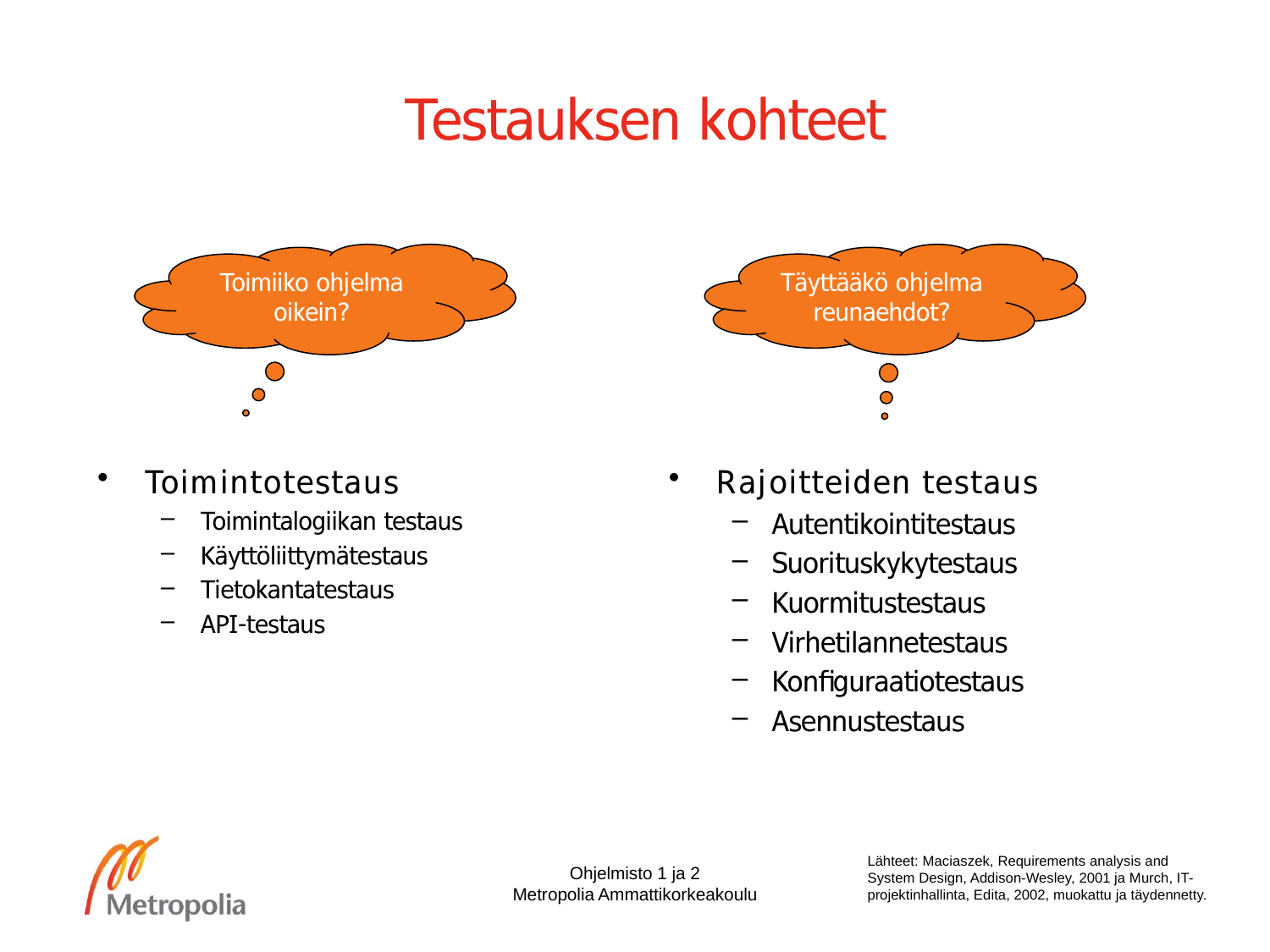

# Testauksen kohteet
Täyttääkö ohjelma reunaehdot?
Toimiiko ohjelma oikein?
Toimintotestaus
Toimintalogiikan testaus
Käyttöliittymätestaus
Tietokantatestaus
API-testaus

Rajoitteiden testaus
Autentikointitestaus
Suorituskykytestaus
Kuormitustestaus
Virhetilannetestaus
Konfiguraatiotestaus
Asennustestaus
Lähteet: Maciaszek, Requirements analysis and System Design, Addison-Wesley, 2001 ja Murch, IT-projektinhallinta, Edita, 2002, muokattu ja täydennetty.
Ohjelmisto 1 ja 2
Metropolia Ammattikorkeakoulu